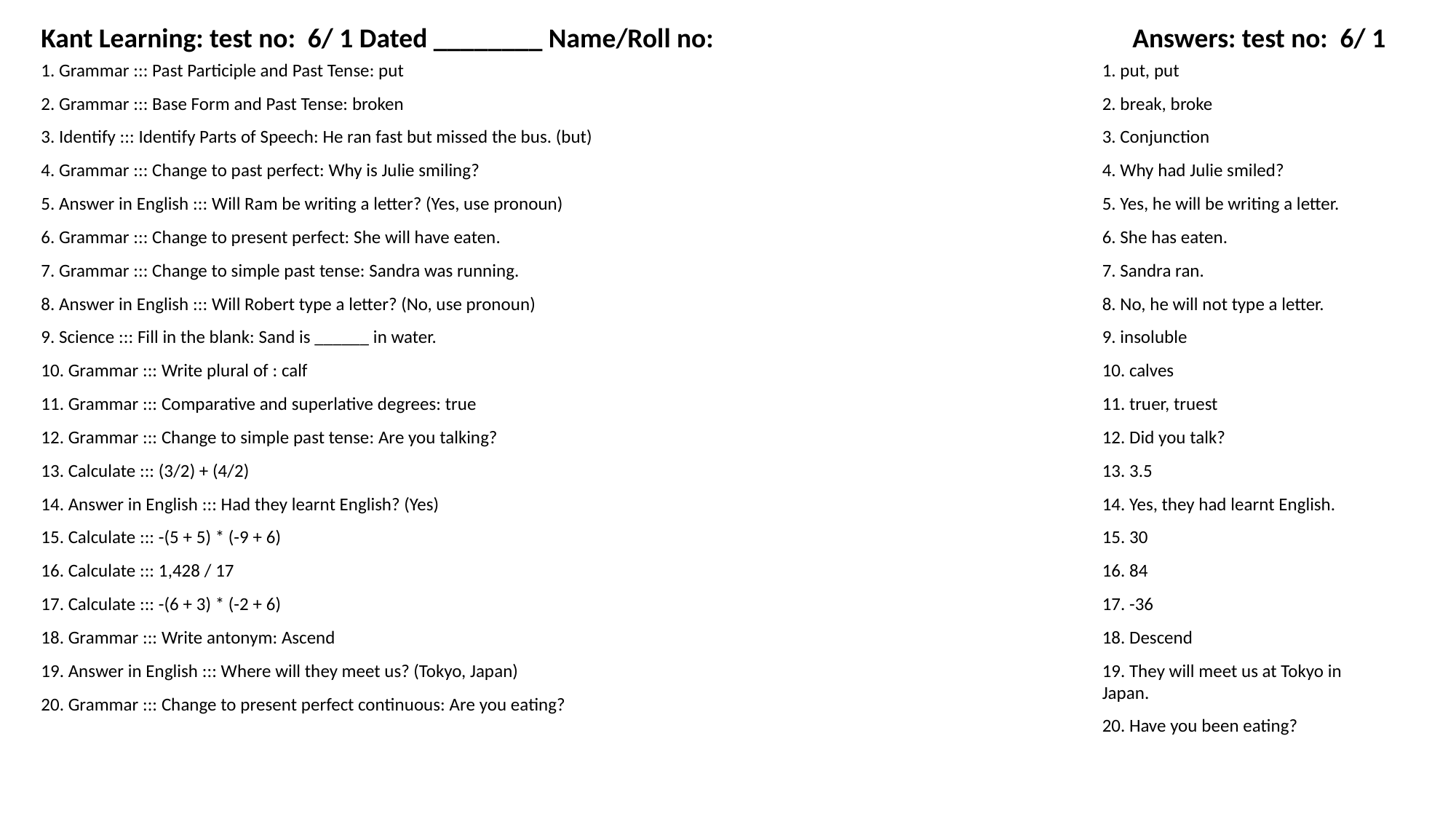

Kant Learning: test no:  6/ 1 Dated ________ Name/Roll no:
Answers: test no:  6/ 1
1. Grammar ::: Past Participle and Past Tense: put
1. put, put
2. Grammar ::: Base Form and Past Tense: broken
2. break, broke
3. Identify ::: Identify Parts of Speech: He ran fast but missed the bus. (but)
3. Conjunction
4. Grammar ::: Change to past perfect: Why is Julie smiling?
4. Why had Julie smiled?
5. Answer in English ::: Will Ram be writing a letter? (Yes, use pronoun)
5. Yes, he will be writing a letter.
6. Grammar ::: Change to present perfect: She will have eaten.
6. She has eaten.
7. Grammar ::: Change to simple past tense: Sandra was running.
7. Sandra ran.
8. Answer in English ::: Will Robert type a letter? (No, use pronoun)
8. No, he will not type a letter.
9. Science ::: Fill in the blank: Sand is ______ in water.
9. insoluble
10. Grammar ::: Write plural of : calf
10. calves
11. Grammar ::: Comparative and superlative degrees: true
11. truer, truest
12. Grammar ::: Change to simple past tense: Are you talking?
12. Did you talk?
13. Calculate ::: (3/2) + (4/2)
13. 3.5
14. Answer in English ::: Had they learnt English? (Yes)
14. Yes, they had learnt English.
15. Calculate ::: -(5 + 5) * (-9 + 6)
15. 30
16. Calculate ::: 1,428 / 17
16. 84
17. Calculate ::: -(6 + 3) * (-2 + 6)
17. -36
18. Grammar ::: Write antonym: Ascend
18. Descend
19. Answer in English ::: Where will they meet us? (Tokyo, Japan)
19. They will meet us at Tokyo in Japan.
20. Grammar ::: Change to present perfect continuous: Are you eating?
20. Have you been eating?